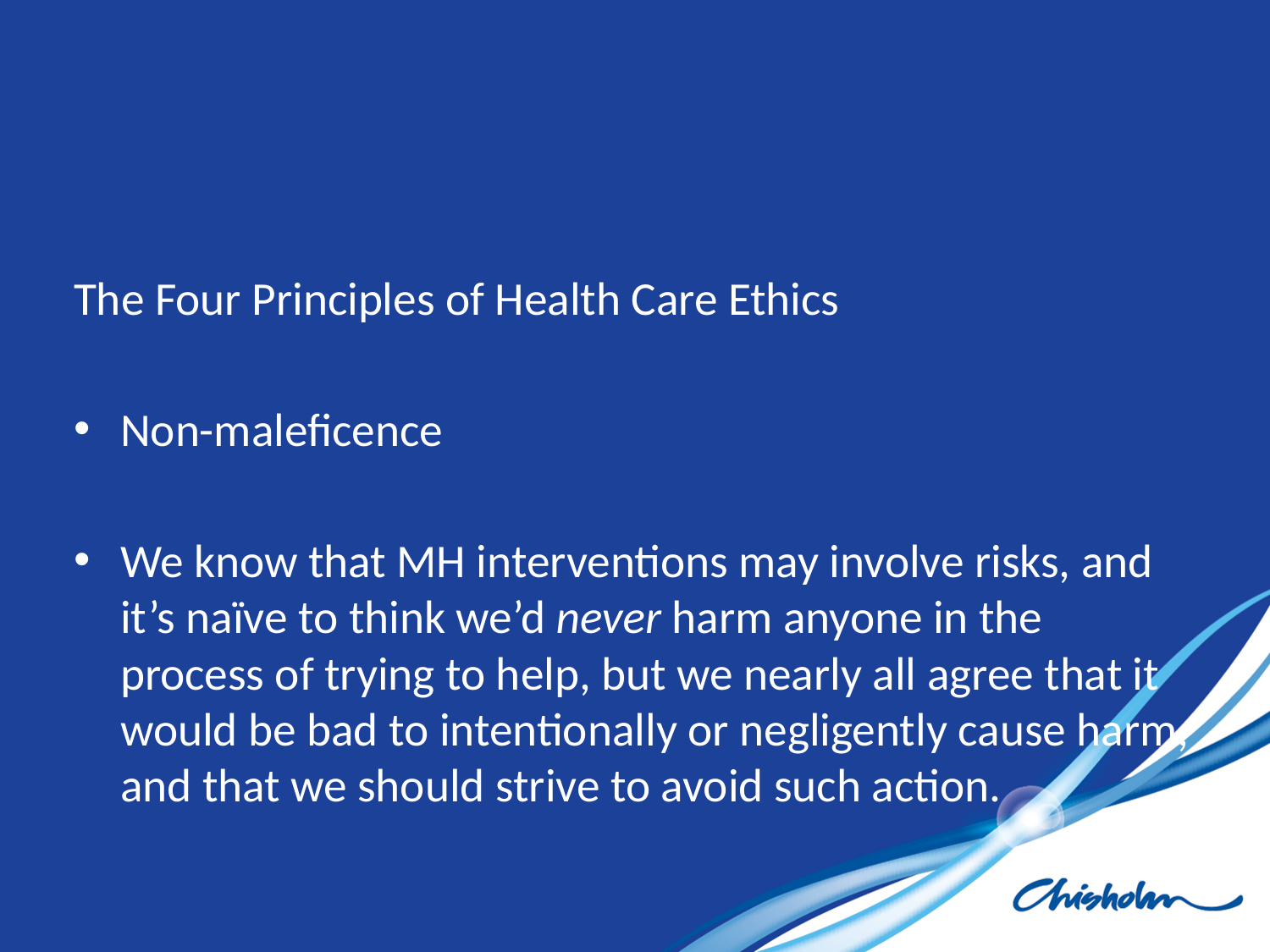

#

The Four Principles of Health Care Ethics

Non-maleficence

We know that MH interventions may involve risks, and it’s naïve to think we’d never harm anyone in the process of trying to help, but we nearly all agree that it would be bad to intentionally or negligently cause harm, and that we should strive to avoid such action.